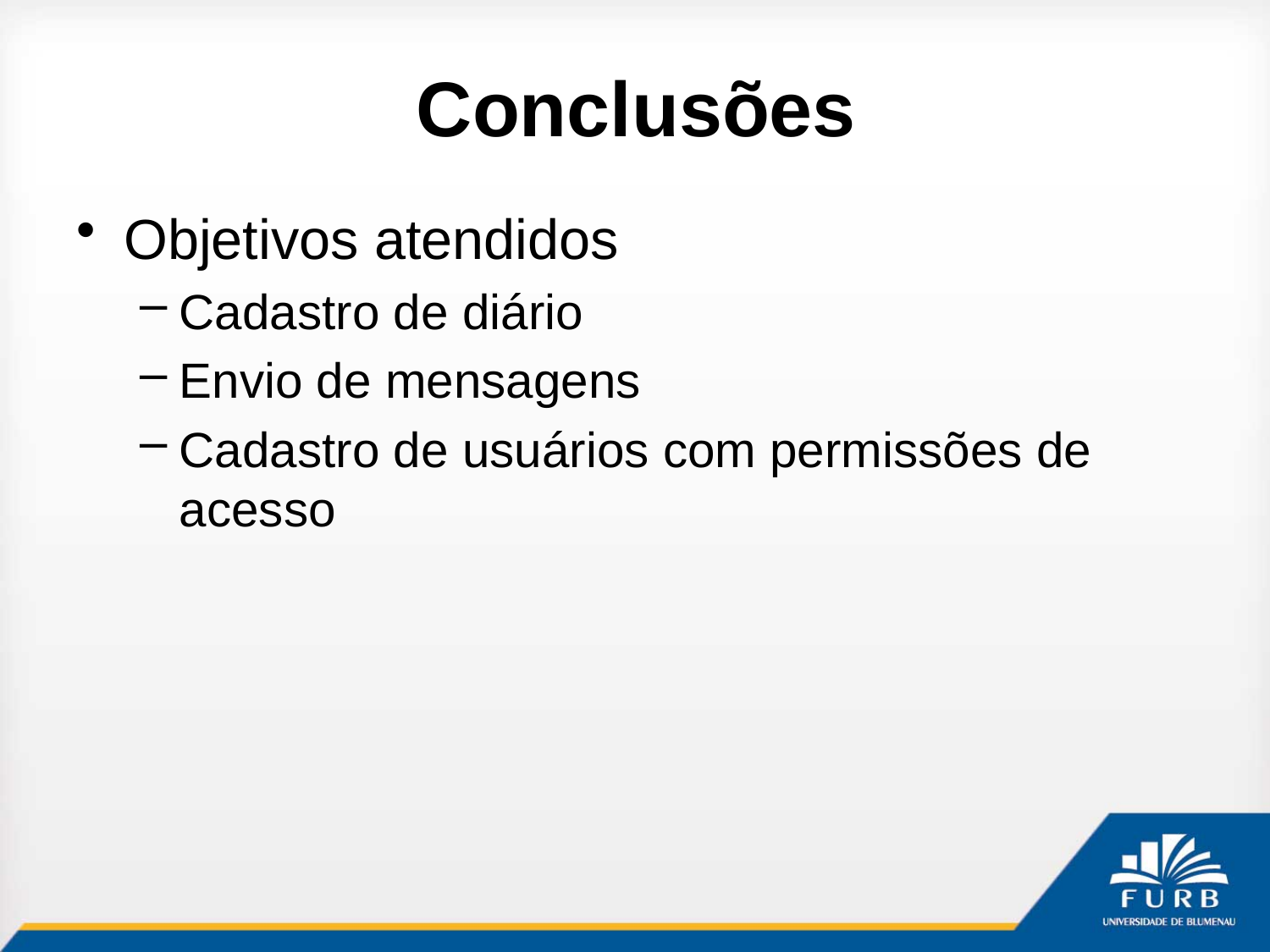

# Conclusões
Objetivos atendidos
Cadastro de diário
Envio de mensagens
Cadastro de usuários com permissões de acesso